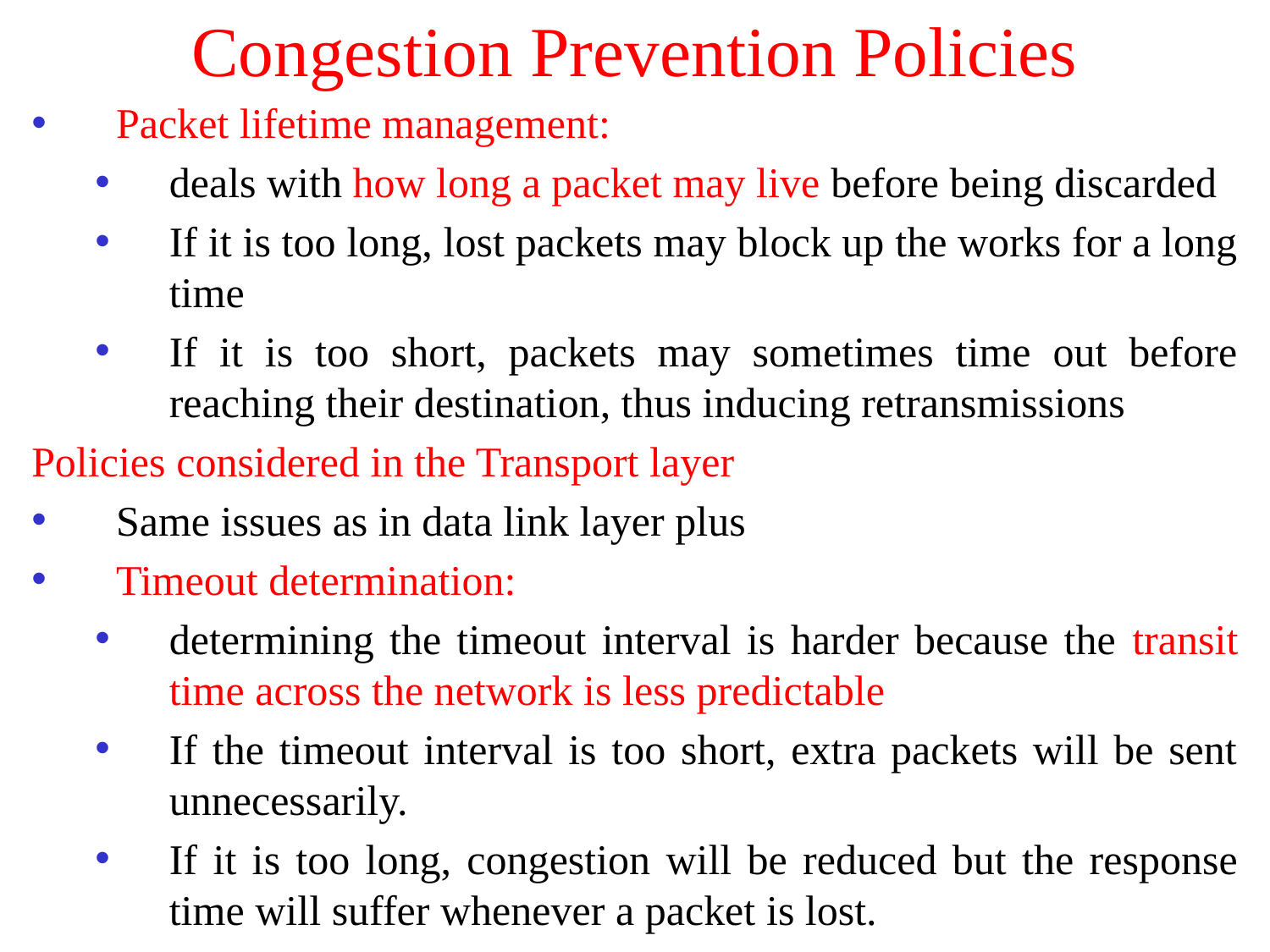

# Congestion Prevention Policies
Packet lifetime management:
deals with how long a packet may live before being discarded
If it is too long, lost packets may block up the works for a long time
If it is too short, packets may sometimes time out before reaching their destination, thus inducing retransmissions
Policies considered in the Transport layer
Same issues as in data link layer plus
Timeout determination:
determining the timeout interval is harder because the transit time across the network is less predictable
If the timeout interval is too short, extra packets will be sent unnecessarily.
If it is too long, congestion will be reduced but the response time will suffer whenever a packet is lost.